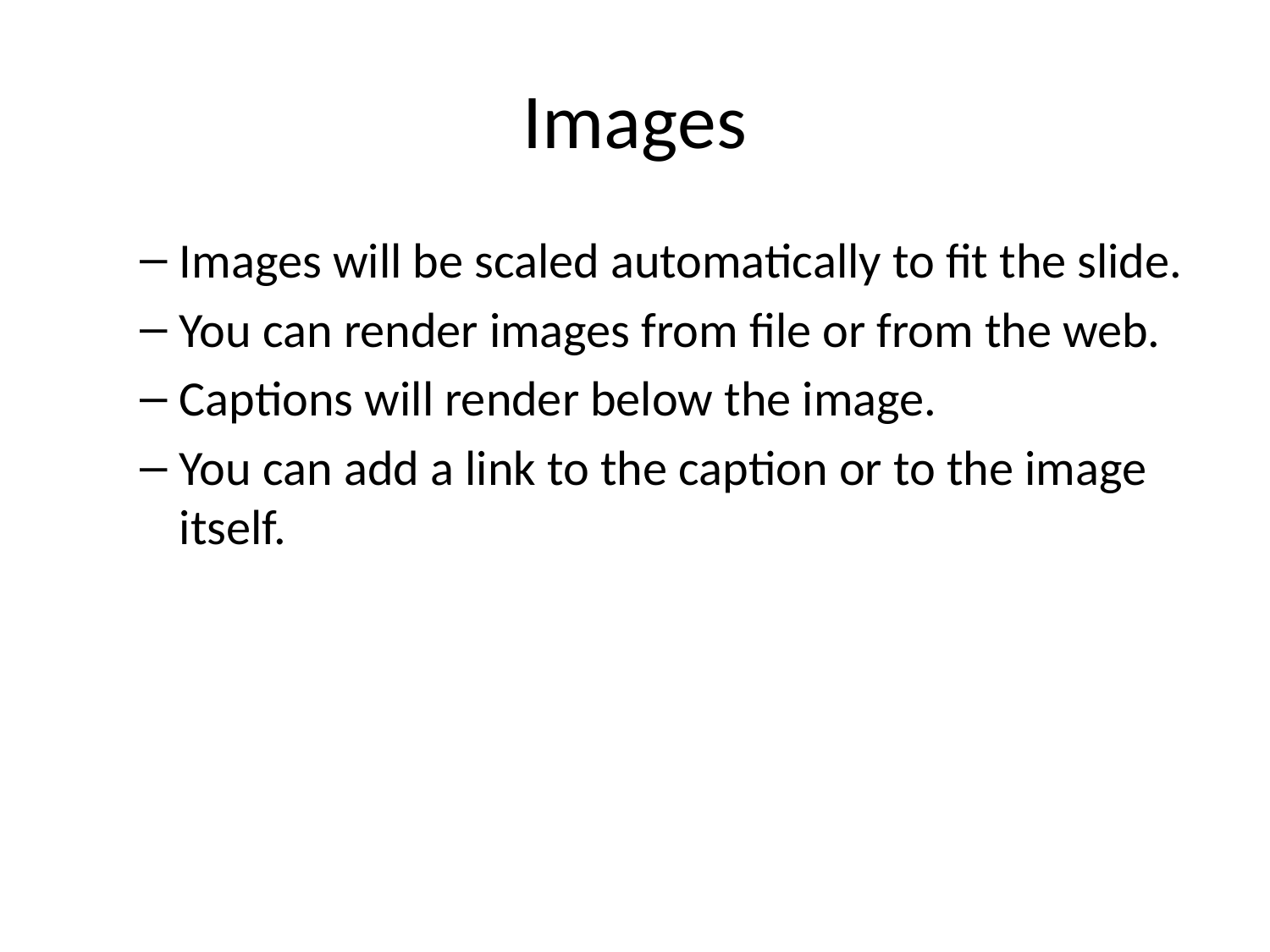

# Images
Images will be scaled automatically to fit the slide.
You can render images from file or from the web.
Captions will render below the image.
You can add a link to the caption or to the image itself.